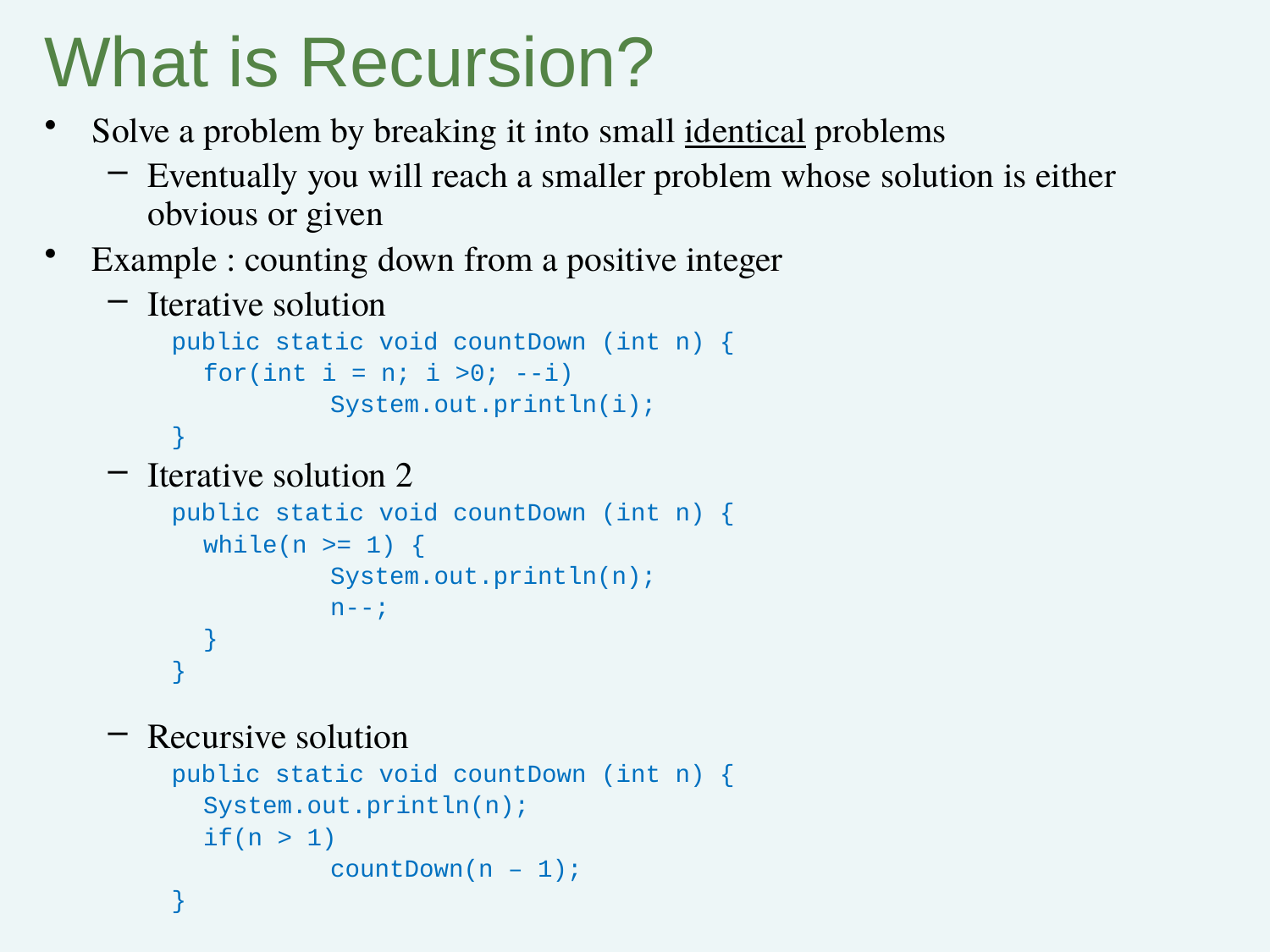

# What is Recursion?
Solve a problem by breaking it into small identical problems
Eventually you will reach a smaller problem whose solution is either obvious or given
Example : counting down from a positive integer
Iterative solution
public static void countDown (int n) {
	for(int i = n; i >0; --i)
		System.out.println(i);
}
Iterative solution 2
public static void countDown (int n) {
	while(n >= 1) {
		System.out.println(n);
		n--;
	}
}

Recursive solution
public static void countDown (int n) {
	System.out.println(n);
	if(n > 1)
		countDown(n – 1);
}